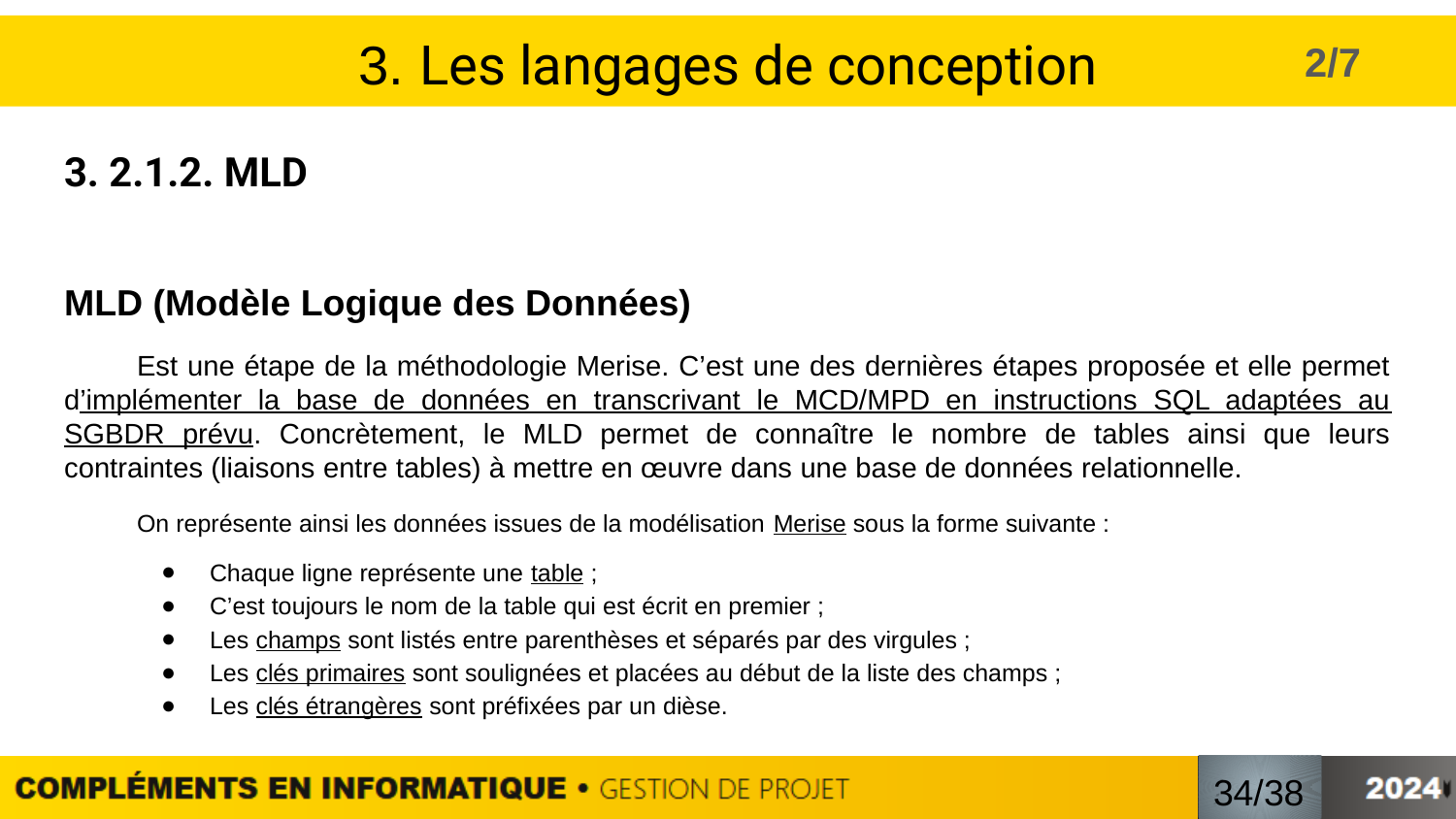

# 3. Les langages de conception
2/7
3. 2.1.2. MLD

MLD (Modèle Logique des Données)
Est une étape de la méthodologie Merise. C’est une des dernières étapes proposée et elle permet d’implémenter la base de données en transcrivant le MCD/MPD en instructions SQL adaptées au SGBDR prévu. Concrètement, le MLD permet de connaître le nombre de tables ainsi que leurs contraintes (liaisons entre tables) à mettre en œuvre dans une base de données relationnelle.
On représente ainsi les données issues de la modélisation Merise sous la forme suivante :
Chaque ligne représente une table ;
C’est toujours le nom de la table qui est écrit en premier ;
Les champs sont listés entre parenthèses et séparés par des virgules ;
Les clés primaires sont soulignées et placées au début de la liste des champs ;
Les clés étrangères sont préfixées par un dièse.

/
34/38